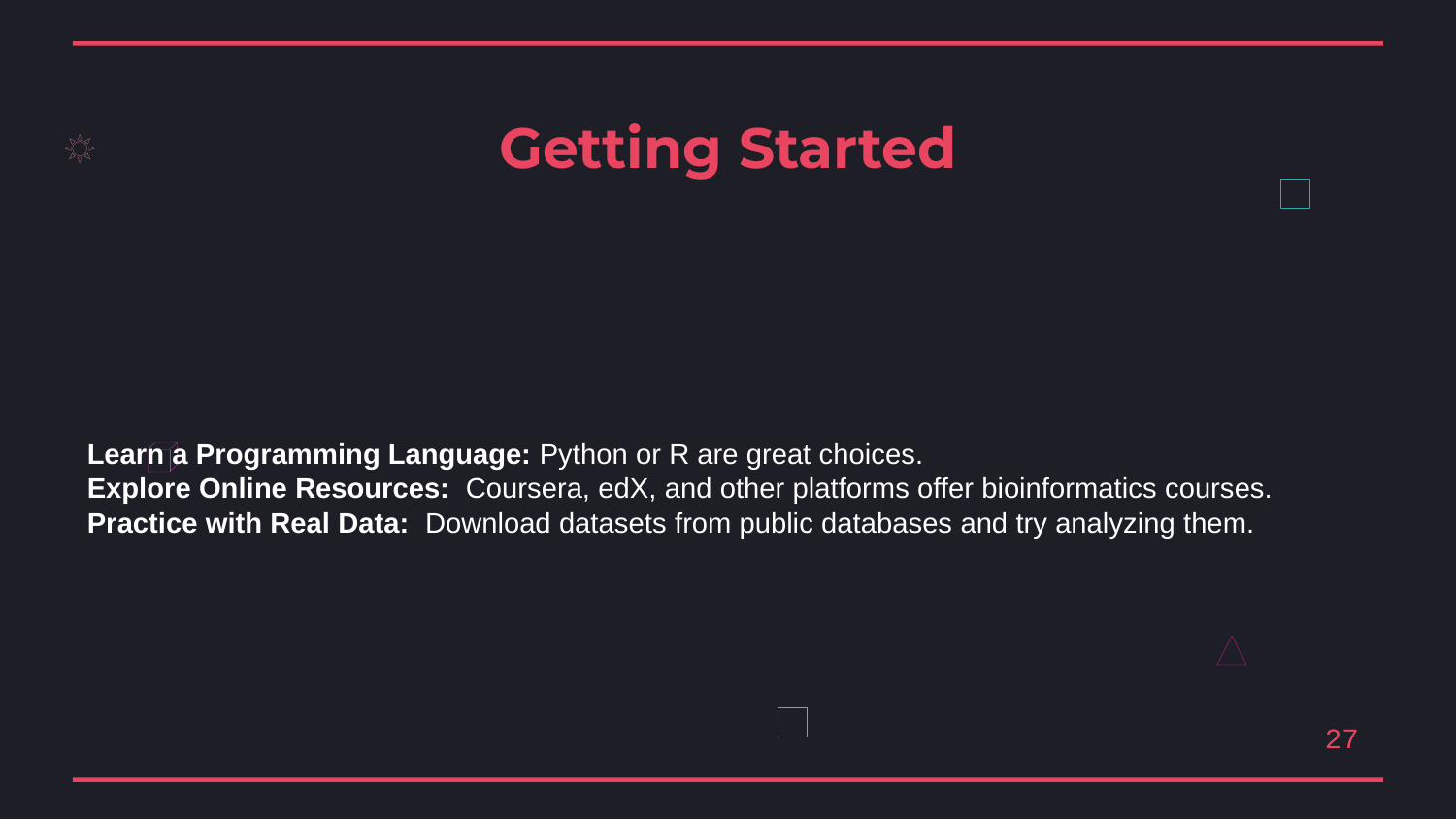

Getting Started

Learn a Programming Language: Python or R are great choices.
Explore Online Resources:  Coursera, edX, and other platforms offer bioinformatics courses.
Practice with Real Data:  Download datasets from public databases and try analyzing them.

27